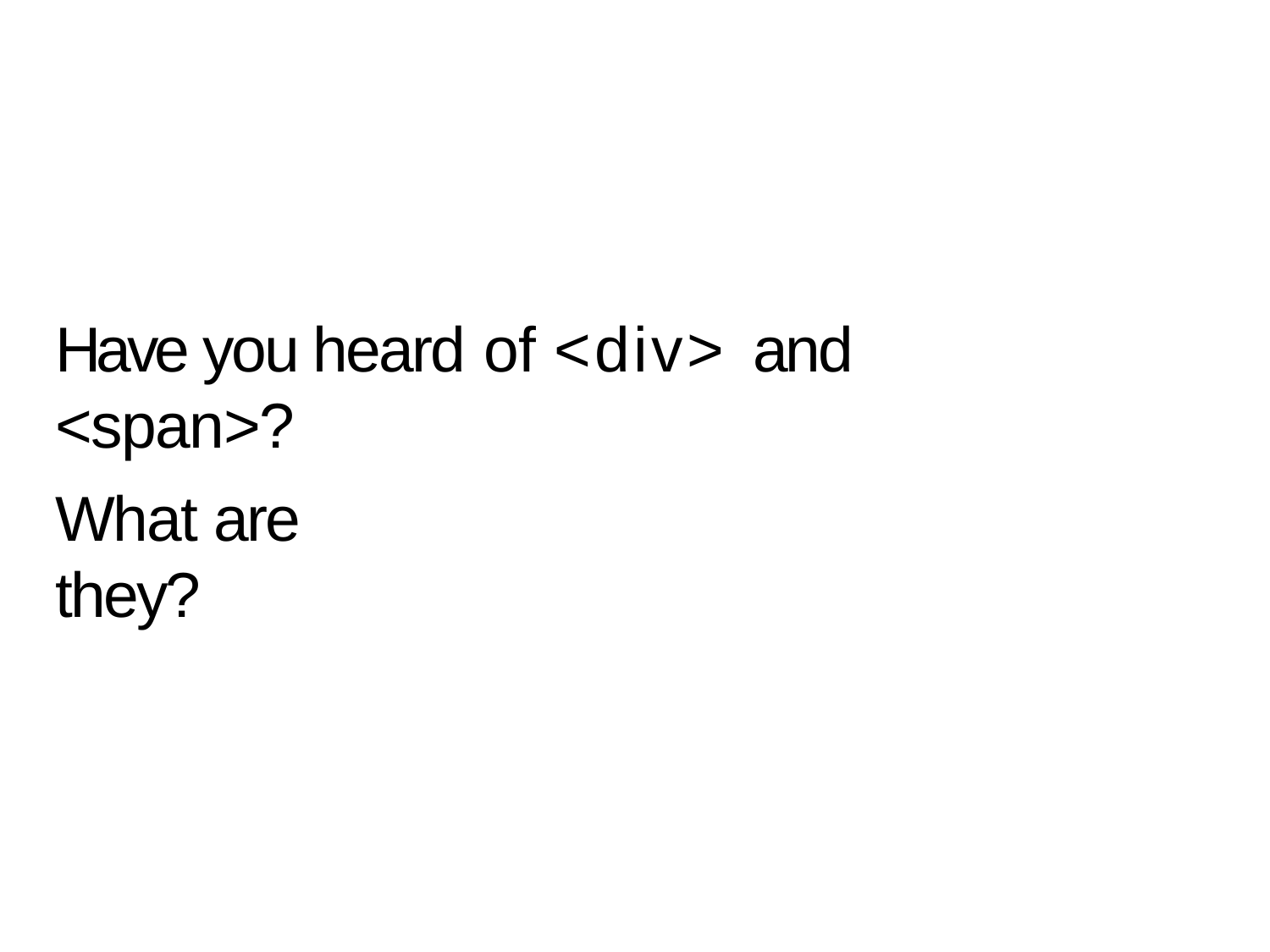

Have you heard of <div>	and <span>?
What are they?